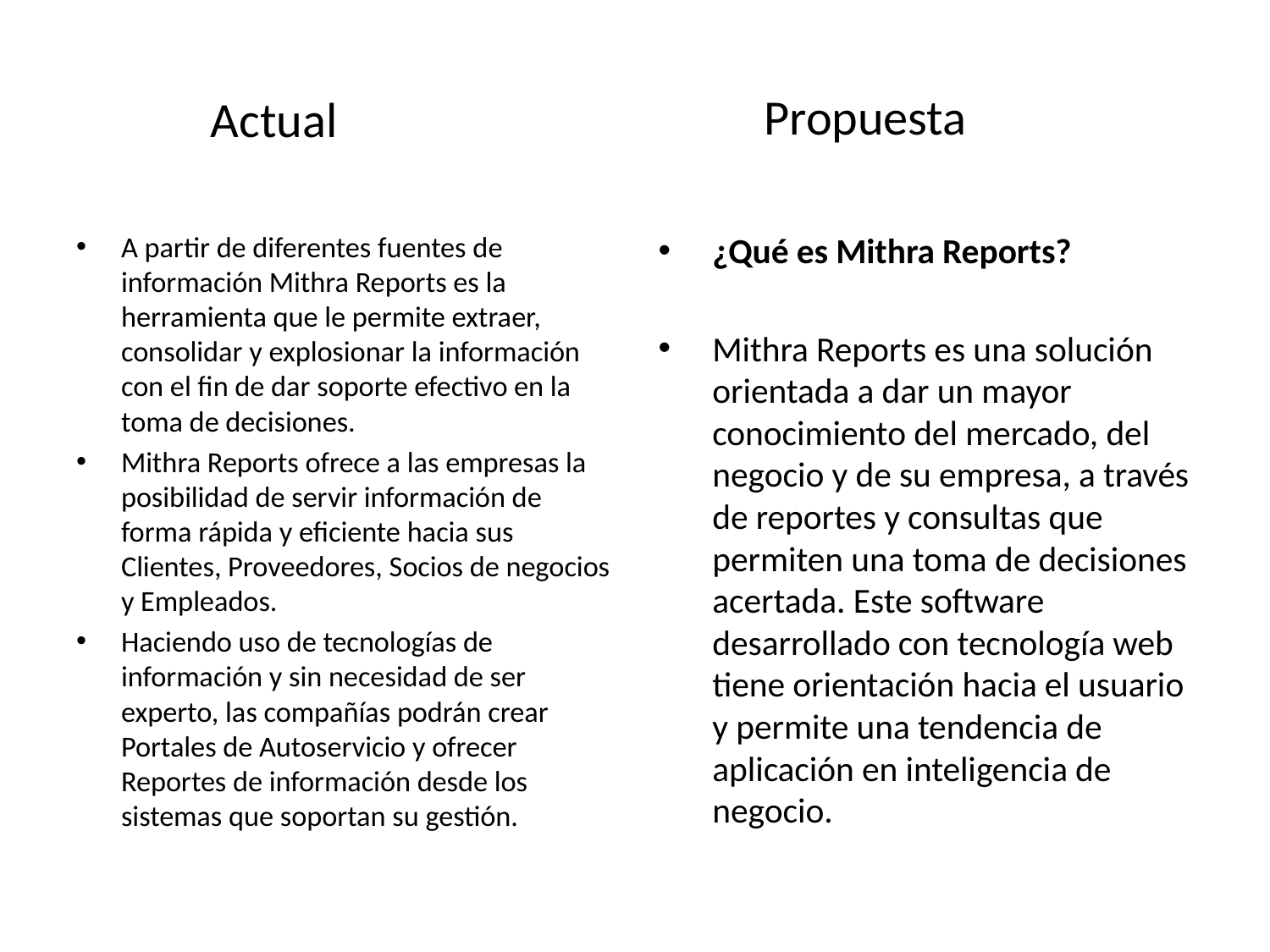

Propuesta
Actual
A partir de diferentes fuentes de información Mithra Reports es la herramienta que le permite extraer, consolidar y explosionar la información con el fin de dar soporte efectivo en la toma de decisiones.
Mithra Reports ofrece a las empresas la posibilidad de servir información de forma rápida y eficiente hacia sus Clientes, Proveedores, Socios de negocios y Empleados.
Haciendo uso de tecnologías de información y sin necesidad de ser experto, las compañías podrán crear Portales de Autoservicio y ofrecer Reportes de información desde los sistemas que soportan su gestión.

¿Qué es Mithra Reports?

Mithra Reports es una solución orientada a dar un mayor conocimiento del mercado, del negocio y de su empresa, a través de reportes y consultas que permiten una toma de decisiones acertada. Este software desarrollado con tecnología web tiene orientación hacia el usuario y permite una tendencia de aplicación en inteligencia de negocio.